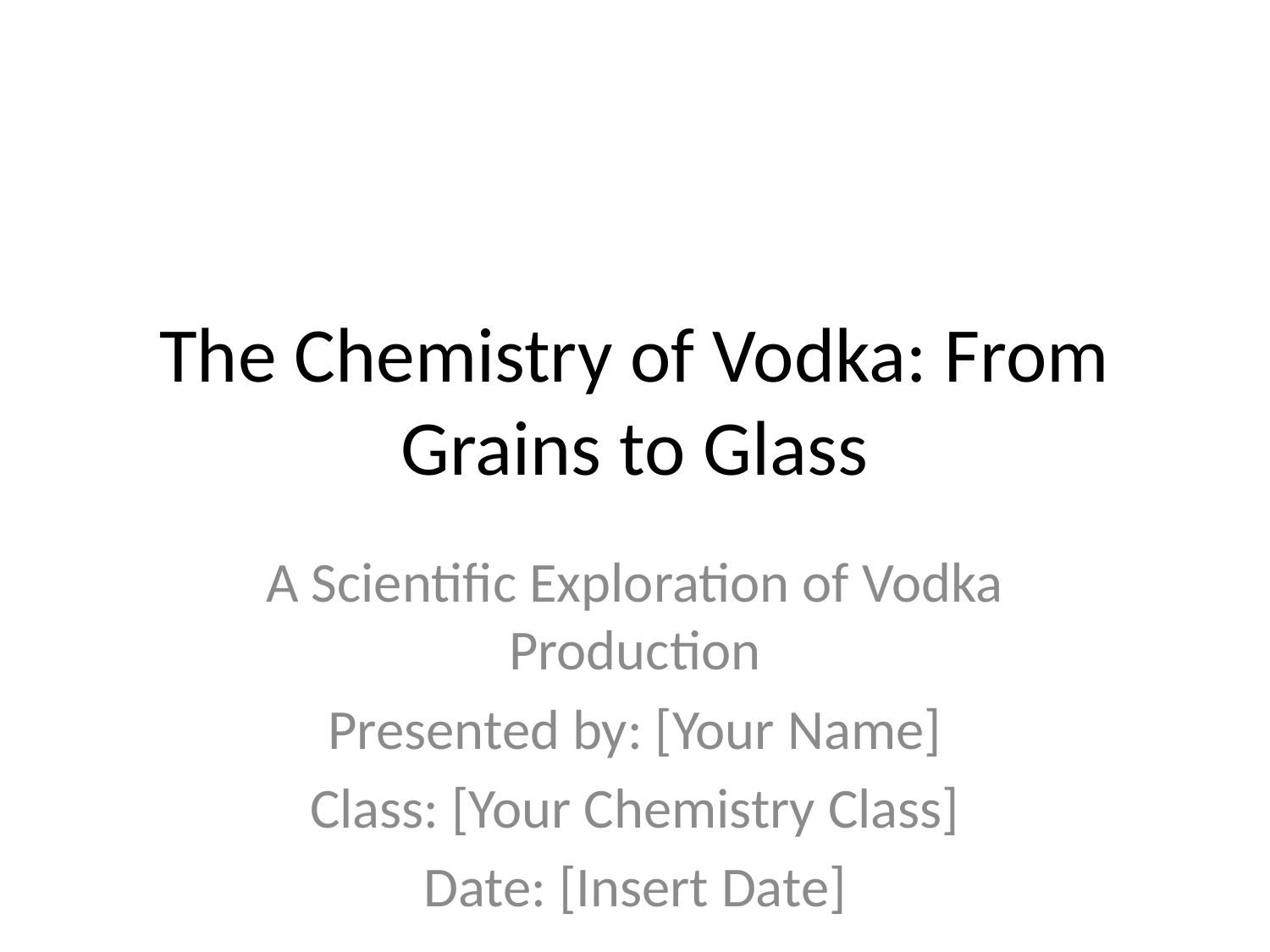

# The Chemistry of Vodka: From Grains to Glass
A Scientific Exploration of Vodka Production
Presented by: [Your Name]
Class: [Your Chemistry Class]
Date: [Insert Date]